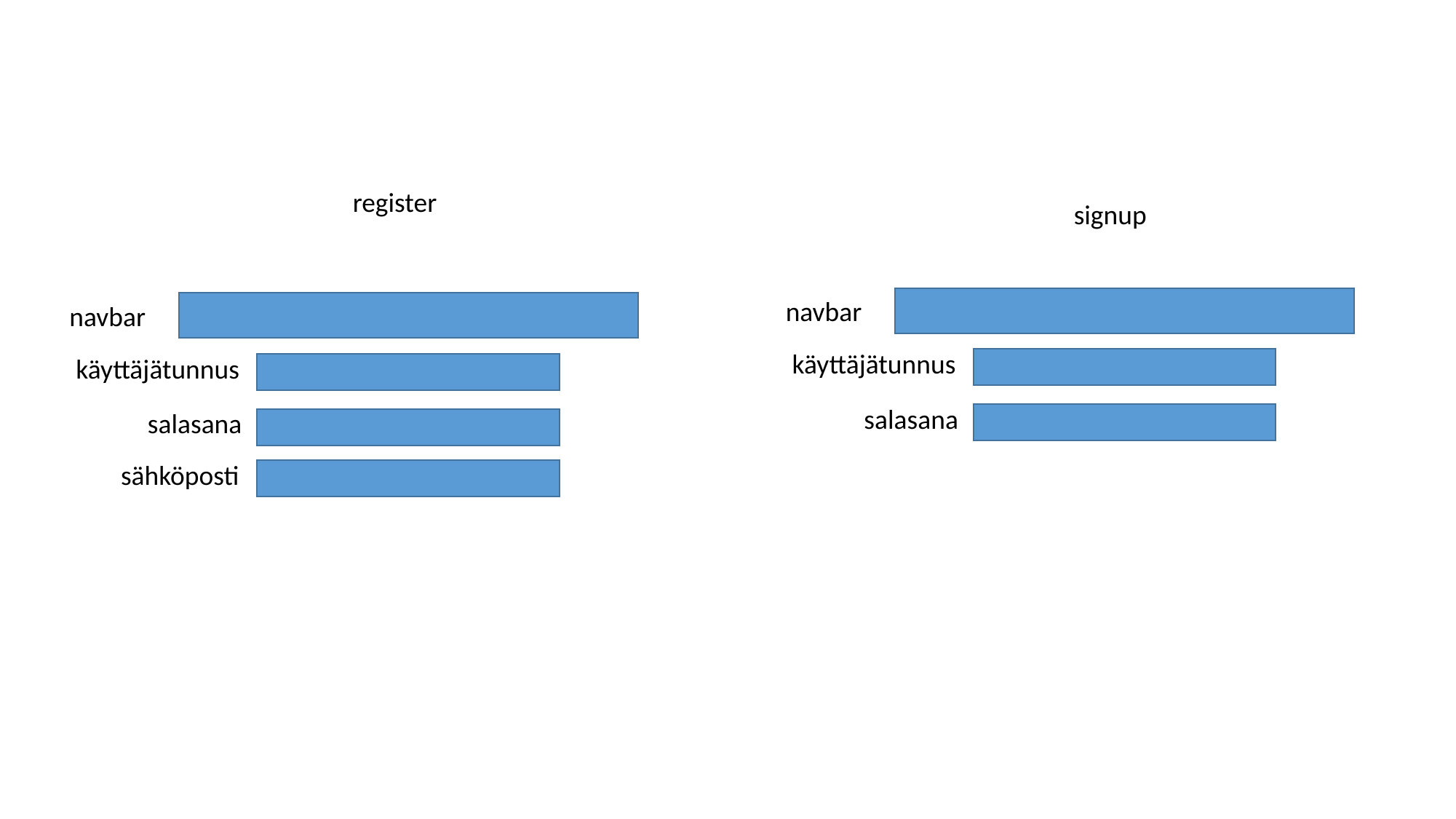

register
signup

navbar

navbar
käyttäjätunnus
käyttäjätunnus

salasana
salasana

sähköposti